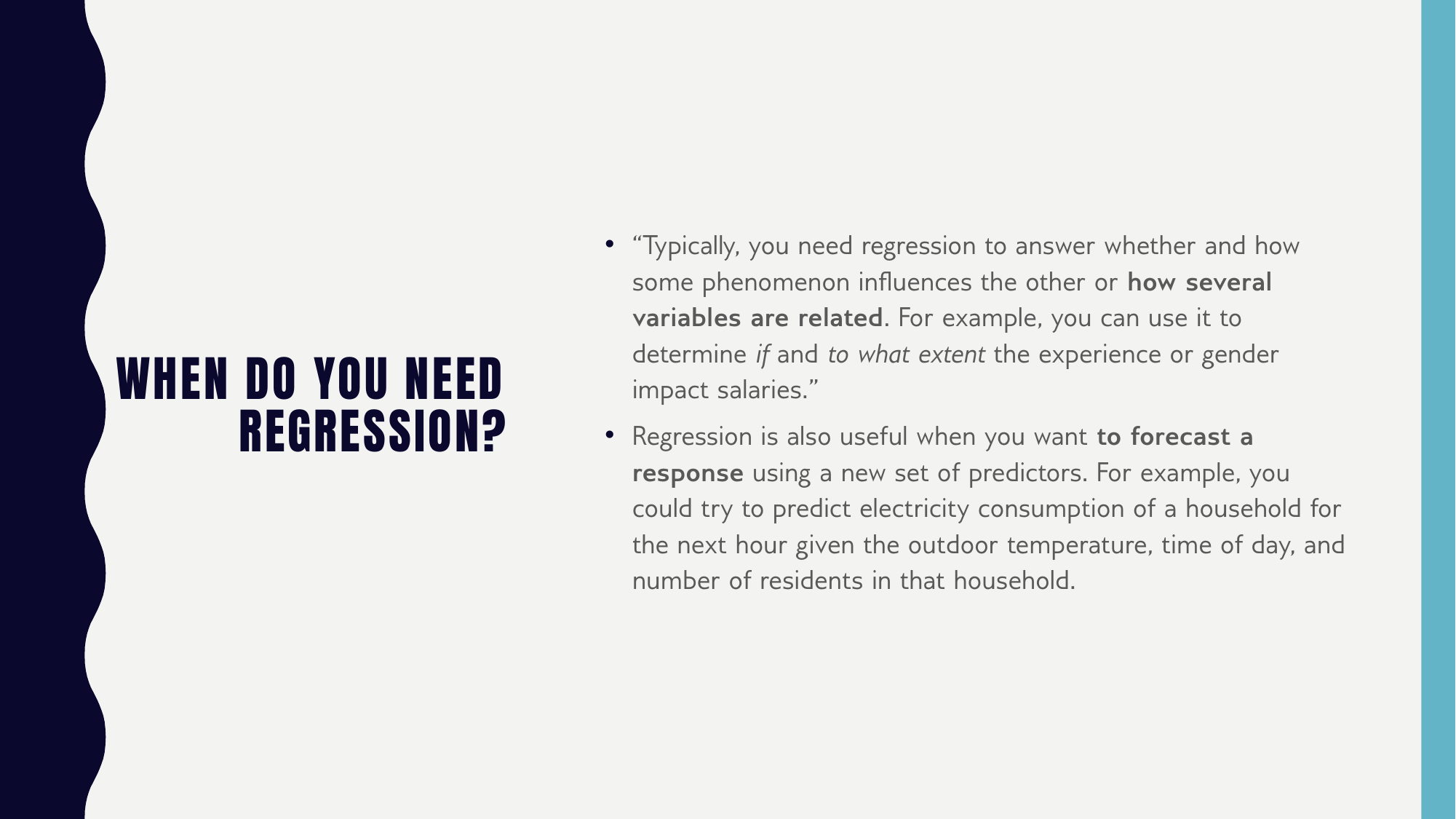

# When do you need regression?
“Typically, you need regression to answer whether and how some phenomenon influences the other or how several variables are related. For example, you can use it to determine if and to what extent the experience or gender impact salaries.”
Regression is also useful when you want to forecast a response using a new set of predictors. For example, you could try to predict electricity consumption of a household for the next hour given the outdoor temperature, time of day, and number of residents in that household.